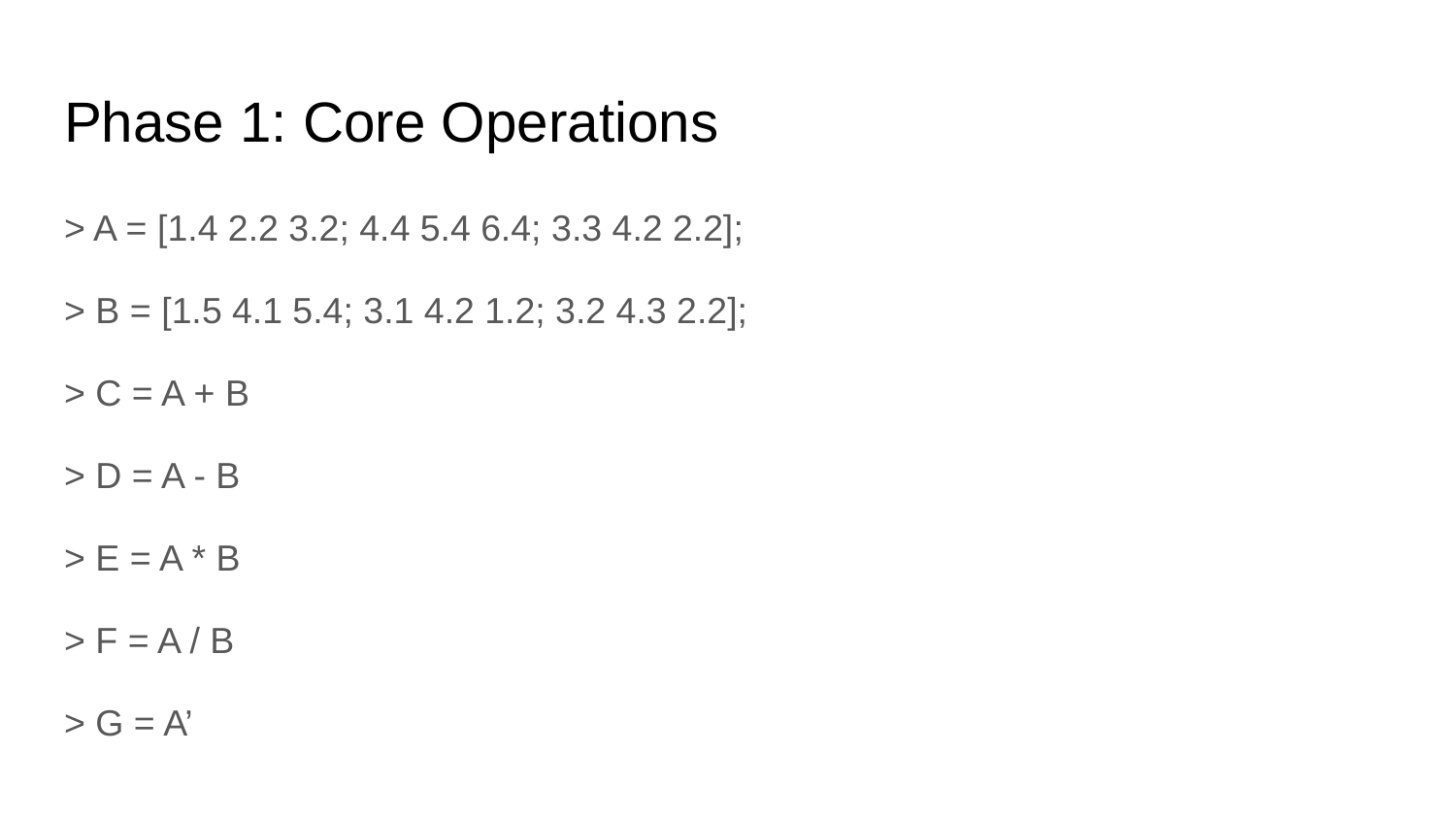

# Phase 1: Core Operations
> A = [1.4 2.2 3.2; 4.4 5.4 6.4; 3.3 4.2 2.2];
> B = [1.5 4.1 5.4; 3.1 4.2 1.2; 3.2 4.3 2.2];
> C = A + B
> D = A - B
> E = A * B
> F = A / B
> G = A’